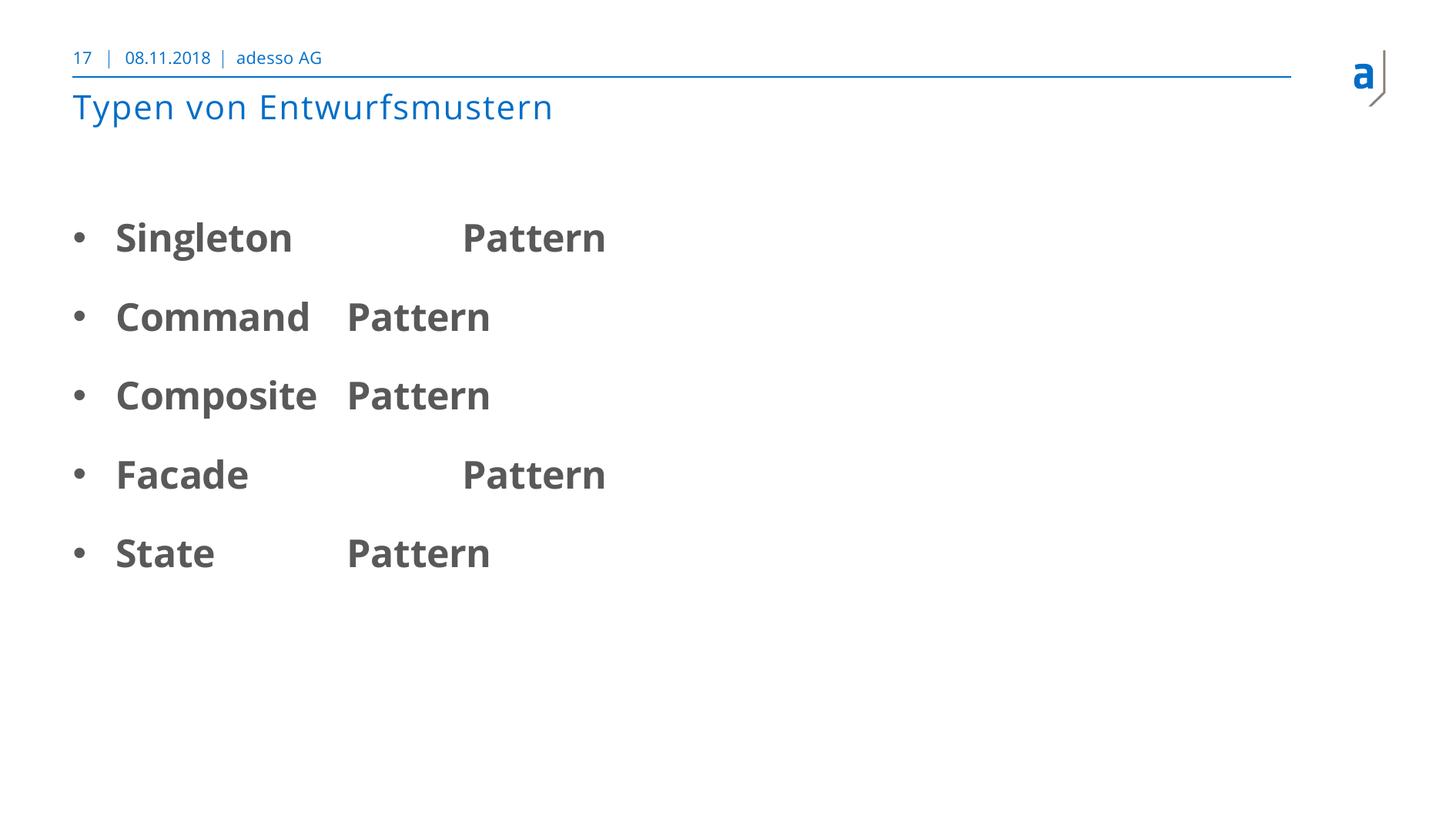

17
08.11.2018
adesso AG
# Typen von Entwurfsmustern
Singleton 		Pattern
Command 	Pattern
Composite 	Pattern
Facade 		Pattern
State 		Pattern